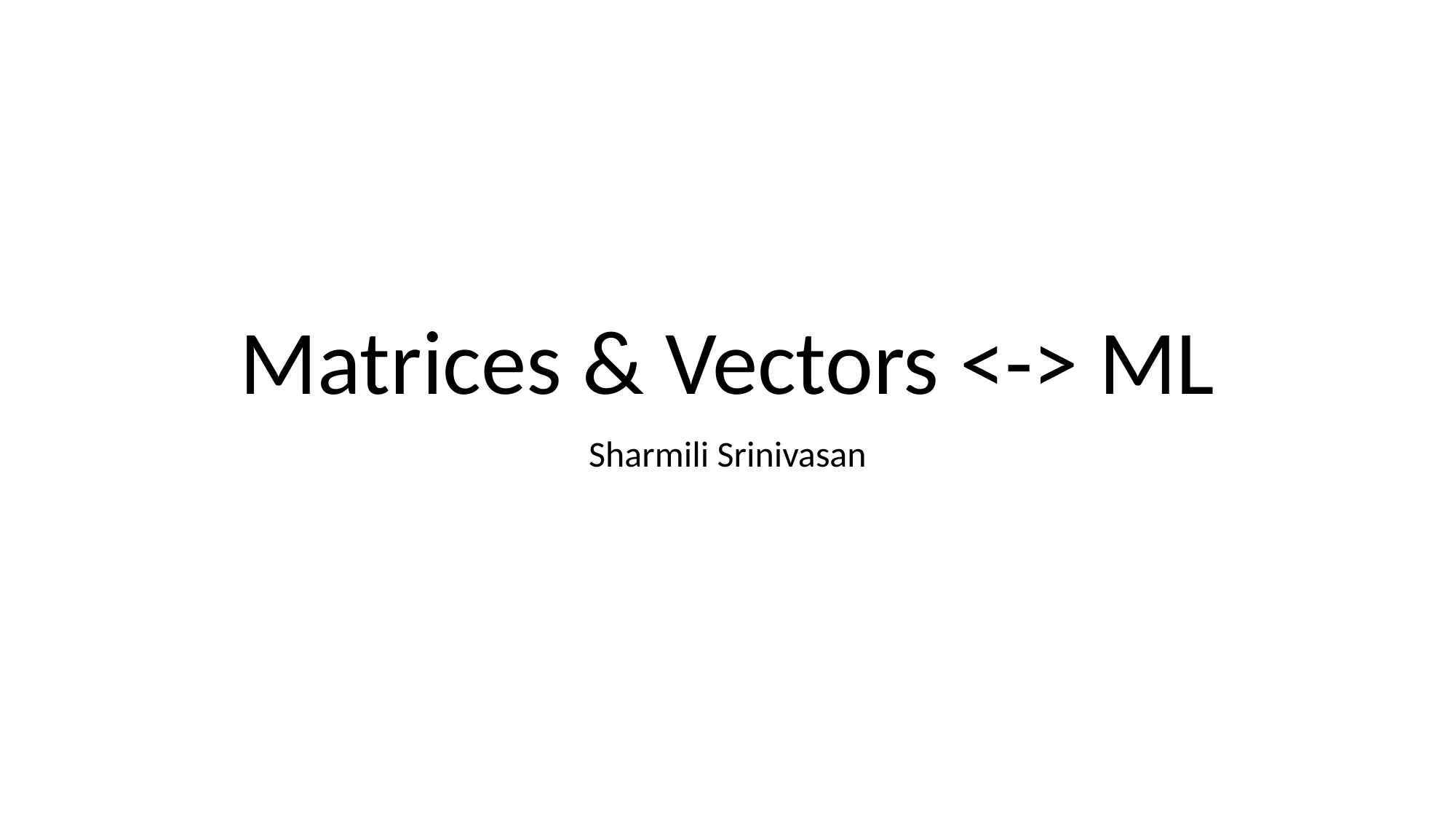

# Matrices & Vectors <-> ML
Sharmili Srinivasan